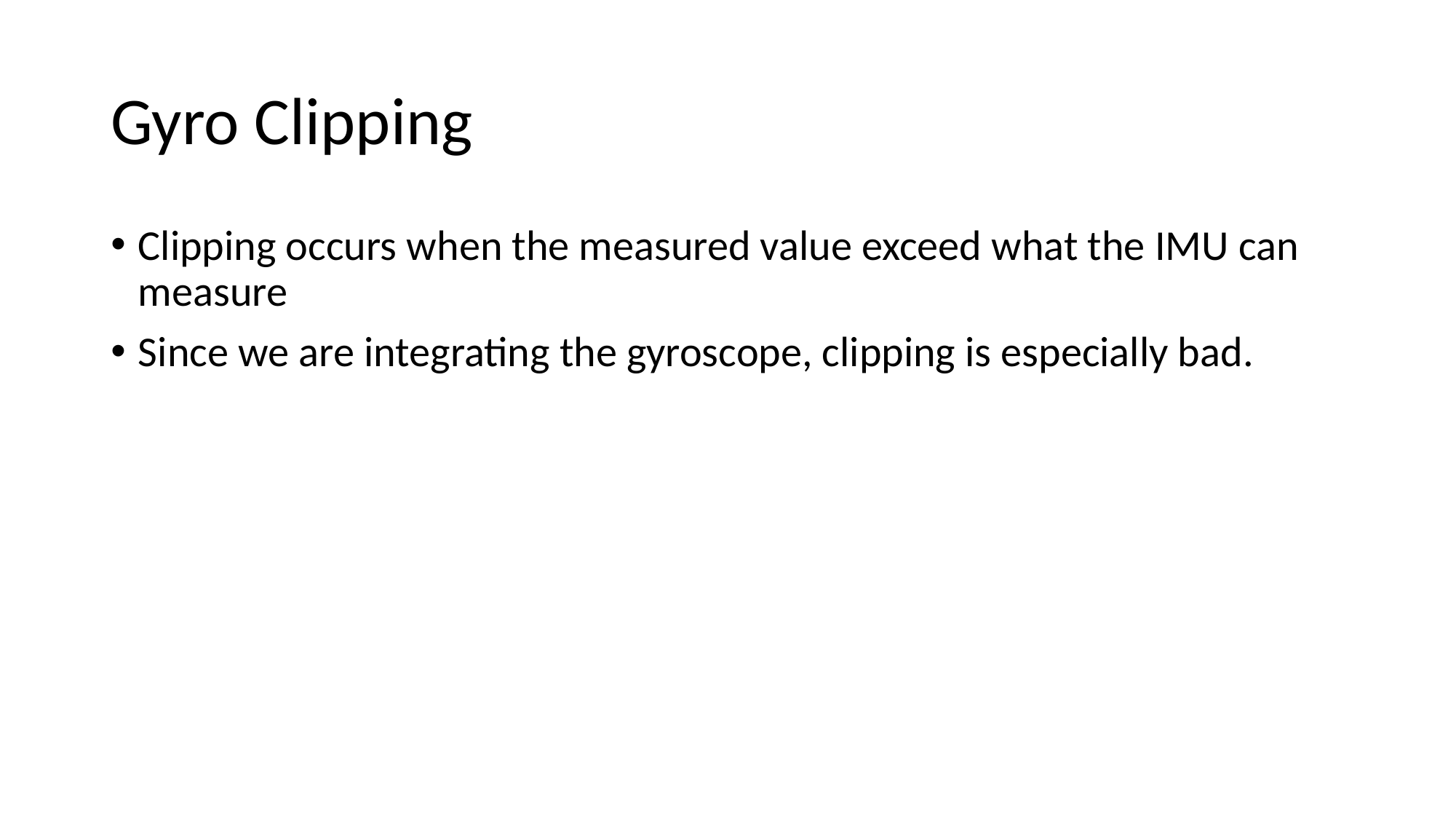

# Gyro Clipping
Clipping occurs when the measured value exceed what the IMU can measure
Since we are integrating the gyroscope, clipping is especially bad.